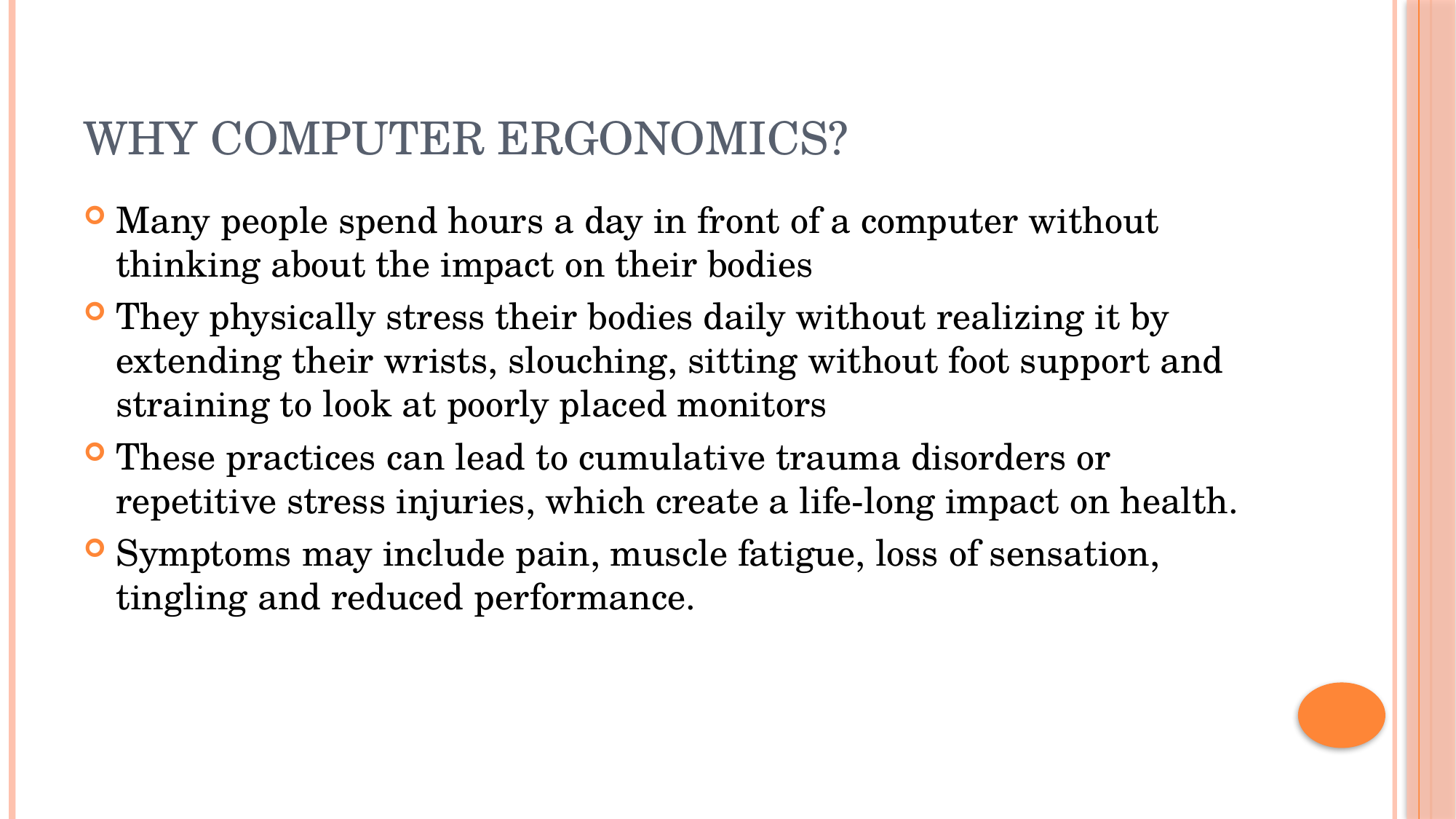

# Why Computer Ergonomics?
Many people spend hours a day in front of a computer without thinking about the impact on their bodies
They physically stress their bodies daily without realizing it by extending their wrists, slouching, sitting without foot support and straining to look at poorly placed monitors
These practices can lead to cumulative trauma disorders or repetitive stress injuries, which create a life-long impact on health.
Symptoms may include pain, muscle fatigue, loss of sensation, tingling and reduced performance.